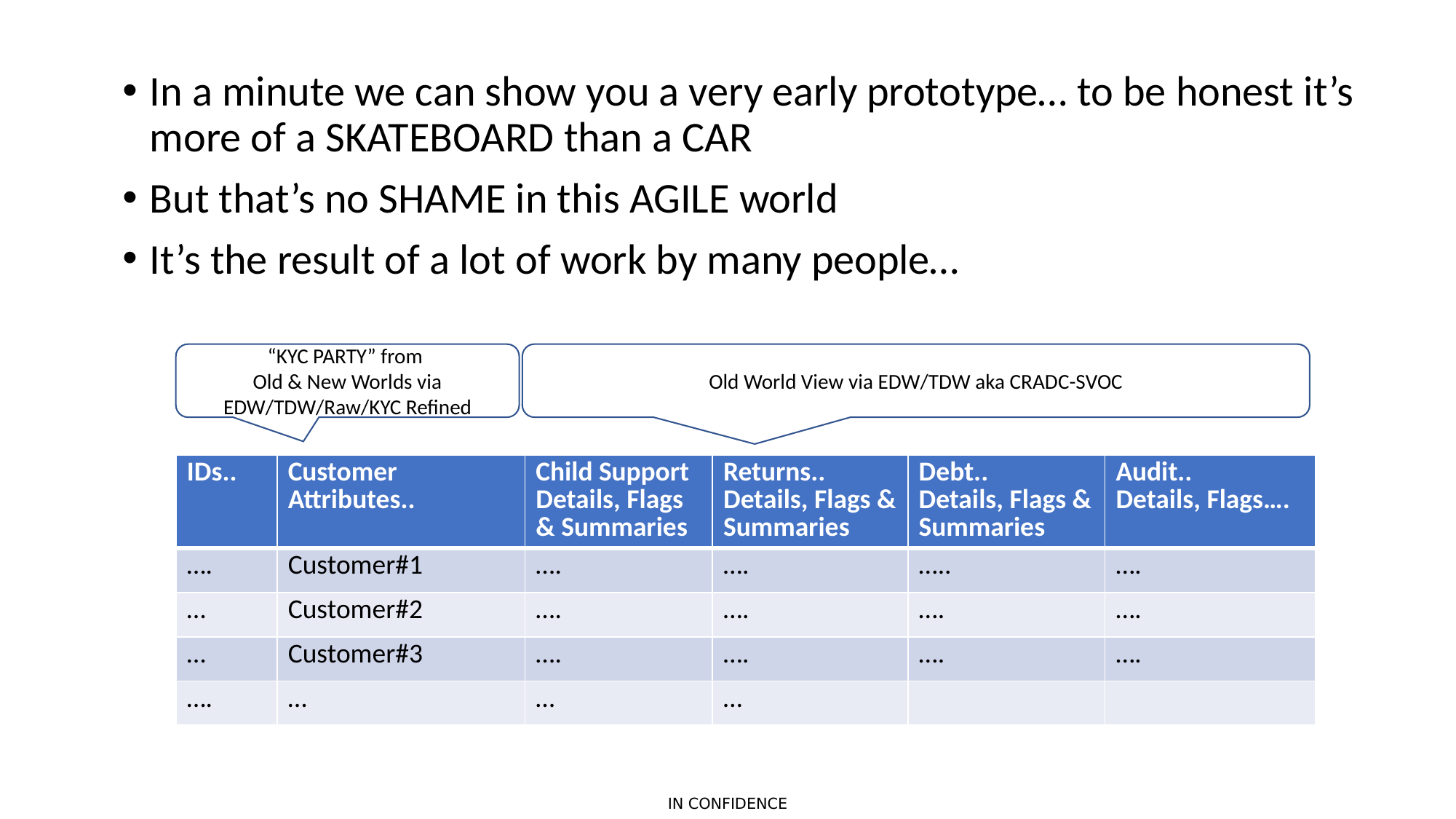

In a minute we can show you a very early prototype… to be honest it’s more of a SKATEBOARD than a CAR
But that’s no SHAME in this AGILE world
It’s the result of a lot of work by many people…
“KYC PARTY” from
Old & New Worlds via EDW/TDW/Raw/KYC Refined
Old World View via EDW/TDW aka CRADC-SVOC
| IDs.. | Customer Attributes.. | Child Support Details, Flags & Summaries | Returns.. Details, Flags & Summaries | Debt.. Details, Flags & Summaries | Audit.. Details, Flags…. |
| --- | --- | --- | --- | --- | --- |
| …. | Customer#1 | …. | …. | ….. | …. |
| … | Customer#2 | …. | …. | …. | …. |
| … | Customer#3 | …. | …. | …. | …. |
| …. | … | … | … |  |  |